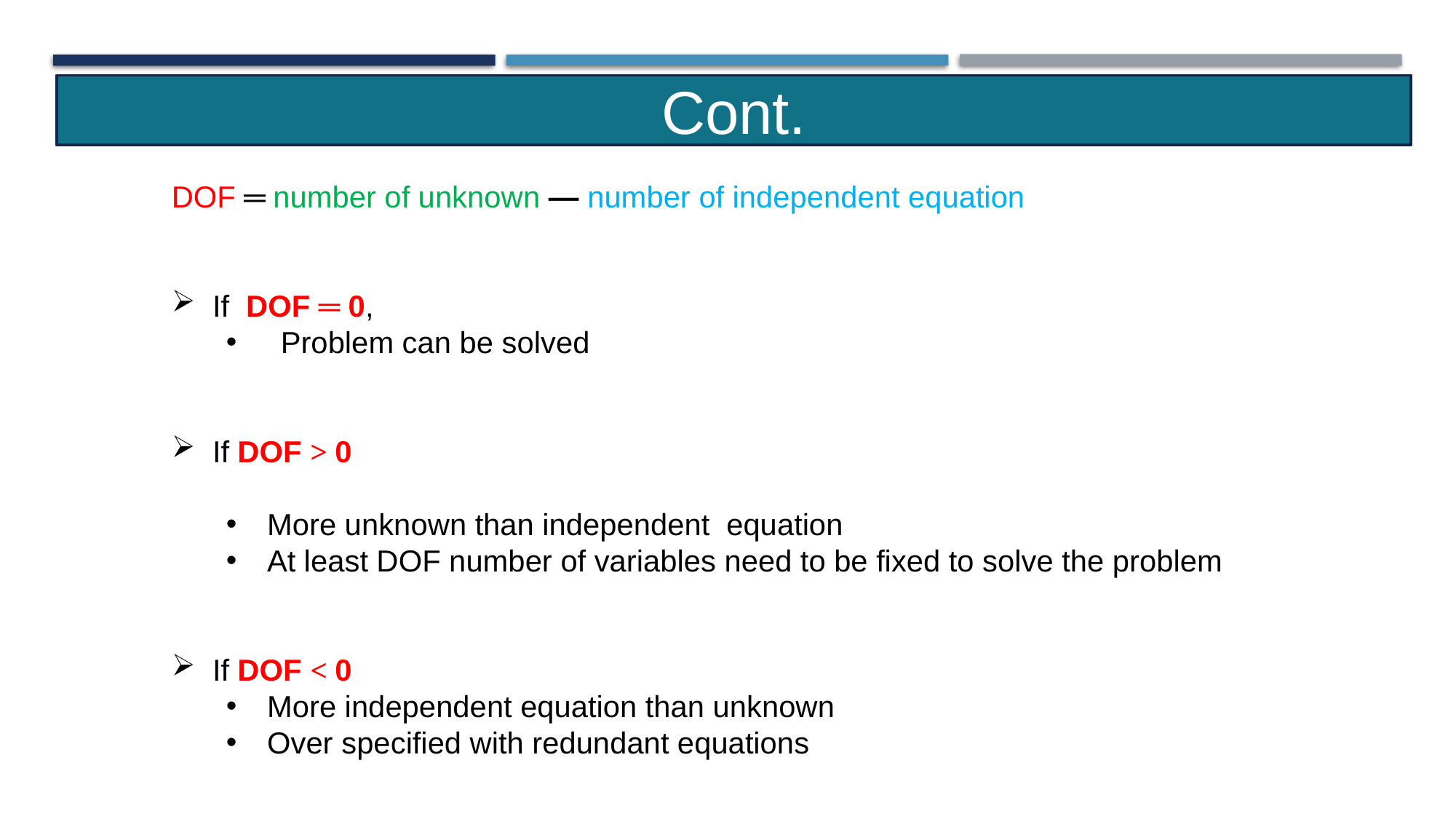

Cont.
DOF ═ number of unknown — number of independent equation

If  DOF ═ 0,
Problem can be solved

If DOF > 0

More unknown than independent  equation
At least DOF number of variables need to be fixed to solve the problem

If DOF < 0
More independent equation than unknown
Over specified with redundant equations